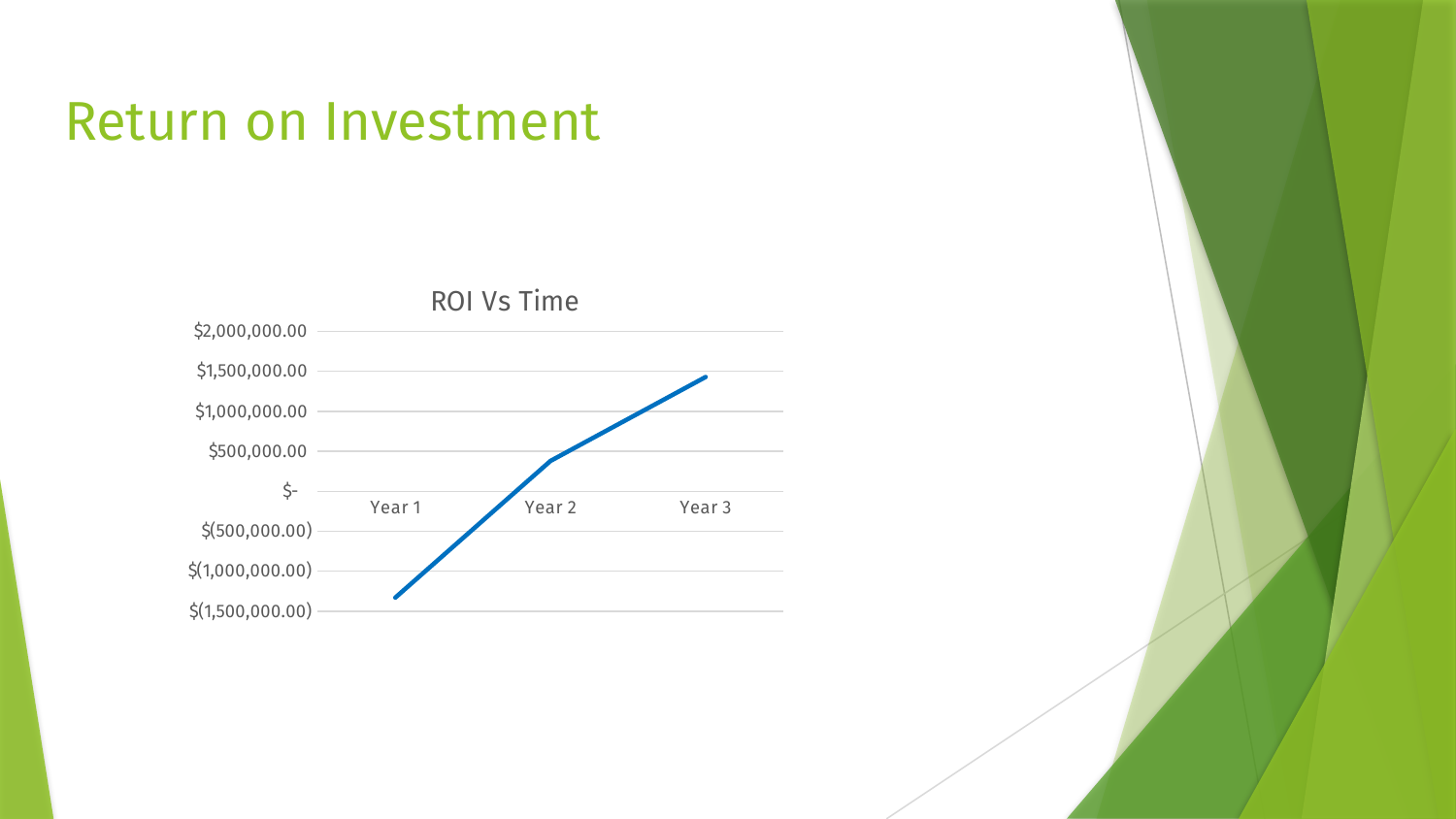

# Return on Investment

### Chart: ROI Vs Time

| Category |  |
|---|---|
| Year 1 | -1330000.0 |
| Year 2 | 380000.0 |
| Year 3 | 1430000.0 |